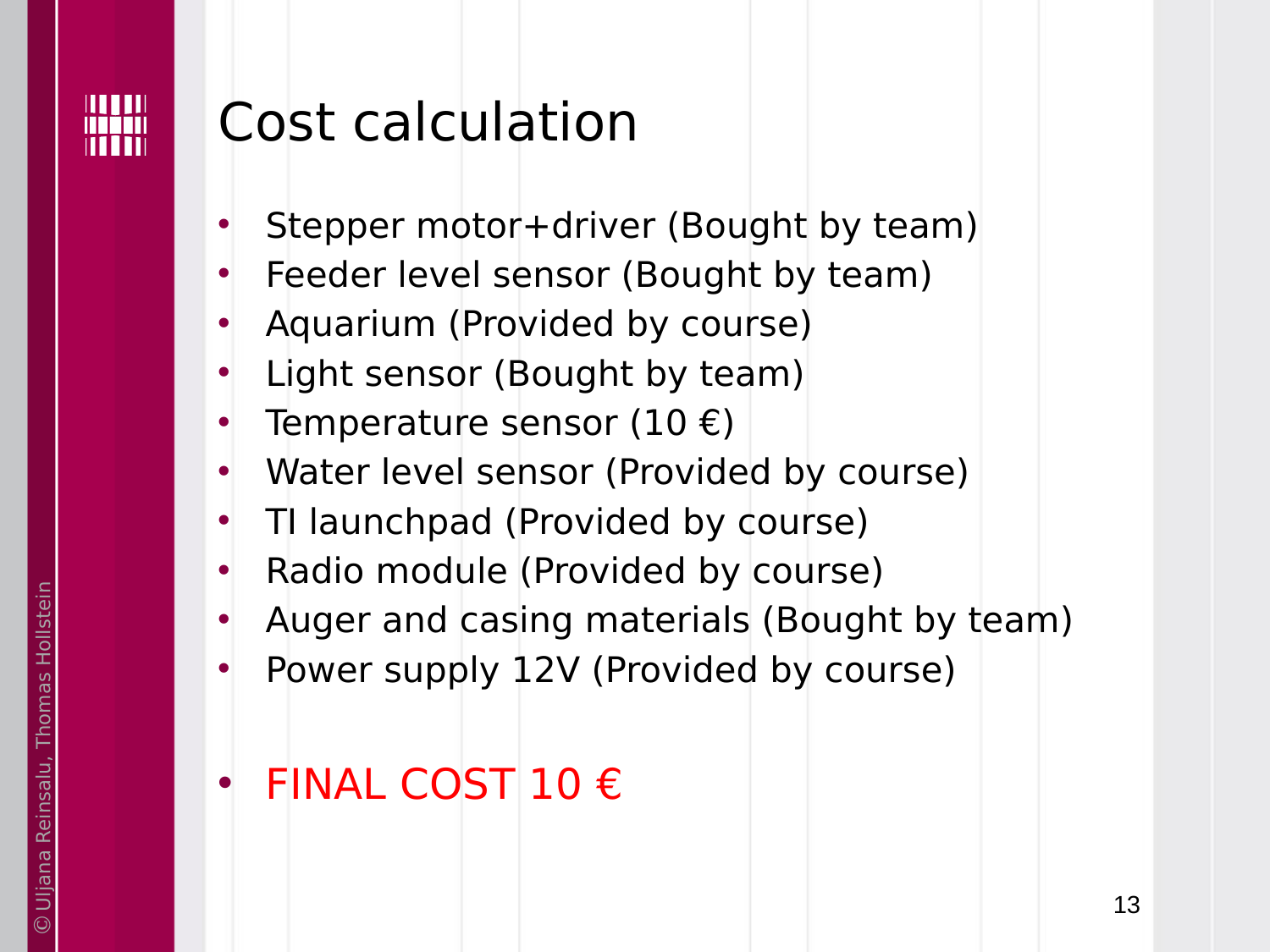

# Cost calculation
Stepper motor+driver (Bought by team)
Feeder level sensor (Bought by team)
Aquarium (Provided by course)
Light sensor (Bought by team)
Temperature sensor (10 €)
Water level sensor (Provided by course)
TI launchpad (Provided by course)
Radio module (Provided by course)
Auger and casing materials (Bought by team)
Power supply 12V (Provided by course)

FINAL COST 10 €

13